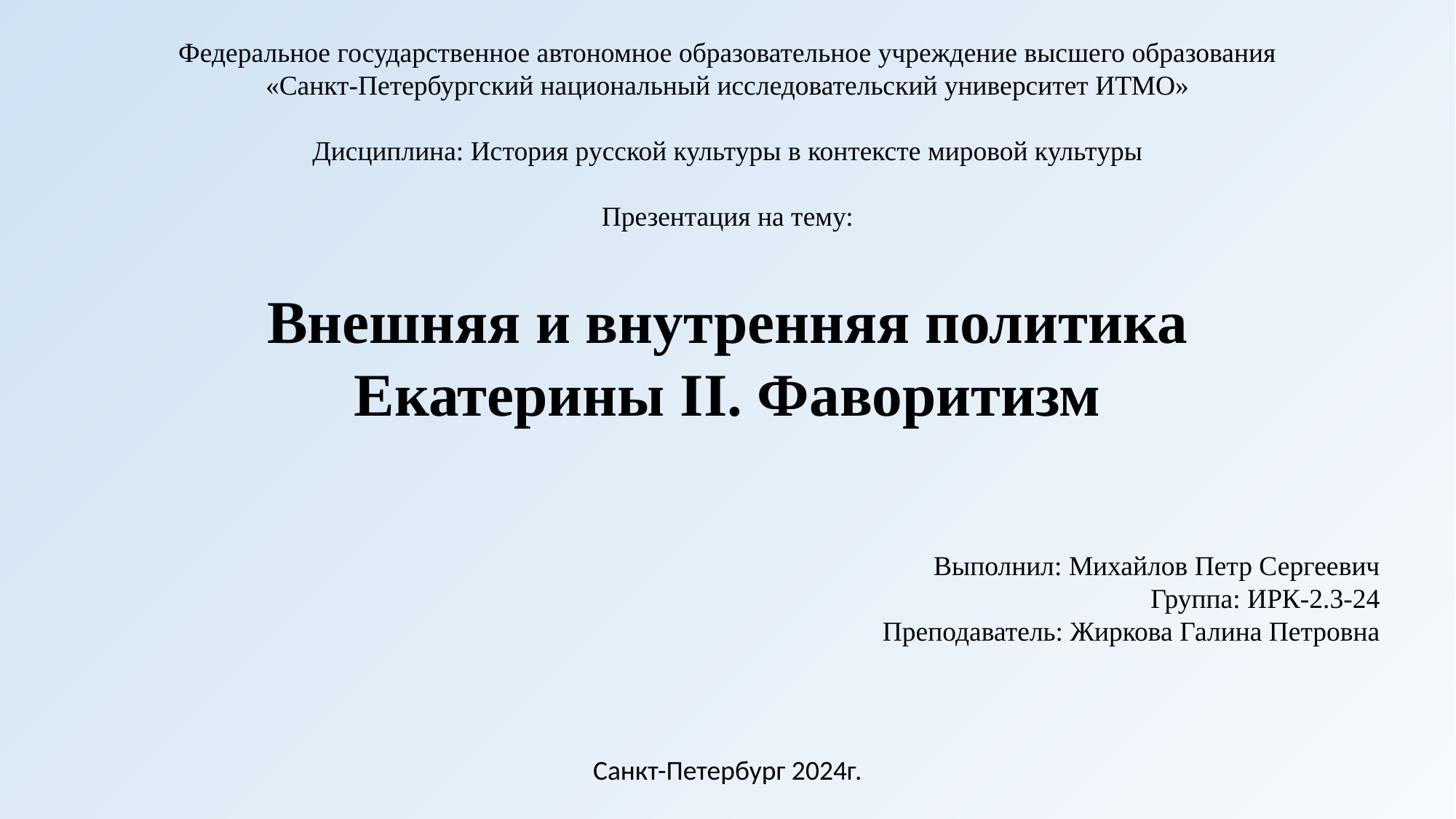

Федеральное государственное автономное образовательное учреждение высшего образования
«Санкт-Петербургский национальный исследовательский университет ИТМО»

Дисциплина: История русской культуры в контексте мировой культуры

Презентация на тему:

Внешняя и внутренняя политика
Екатерины II. Фаворитизм
Выполнил: Михайлов Петр Сергеевич
                           Группа: ИРК-2.3-24
Преподаватель: Жиркова Галина Петровна

Санкт-Петербург 2024г.